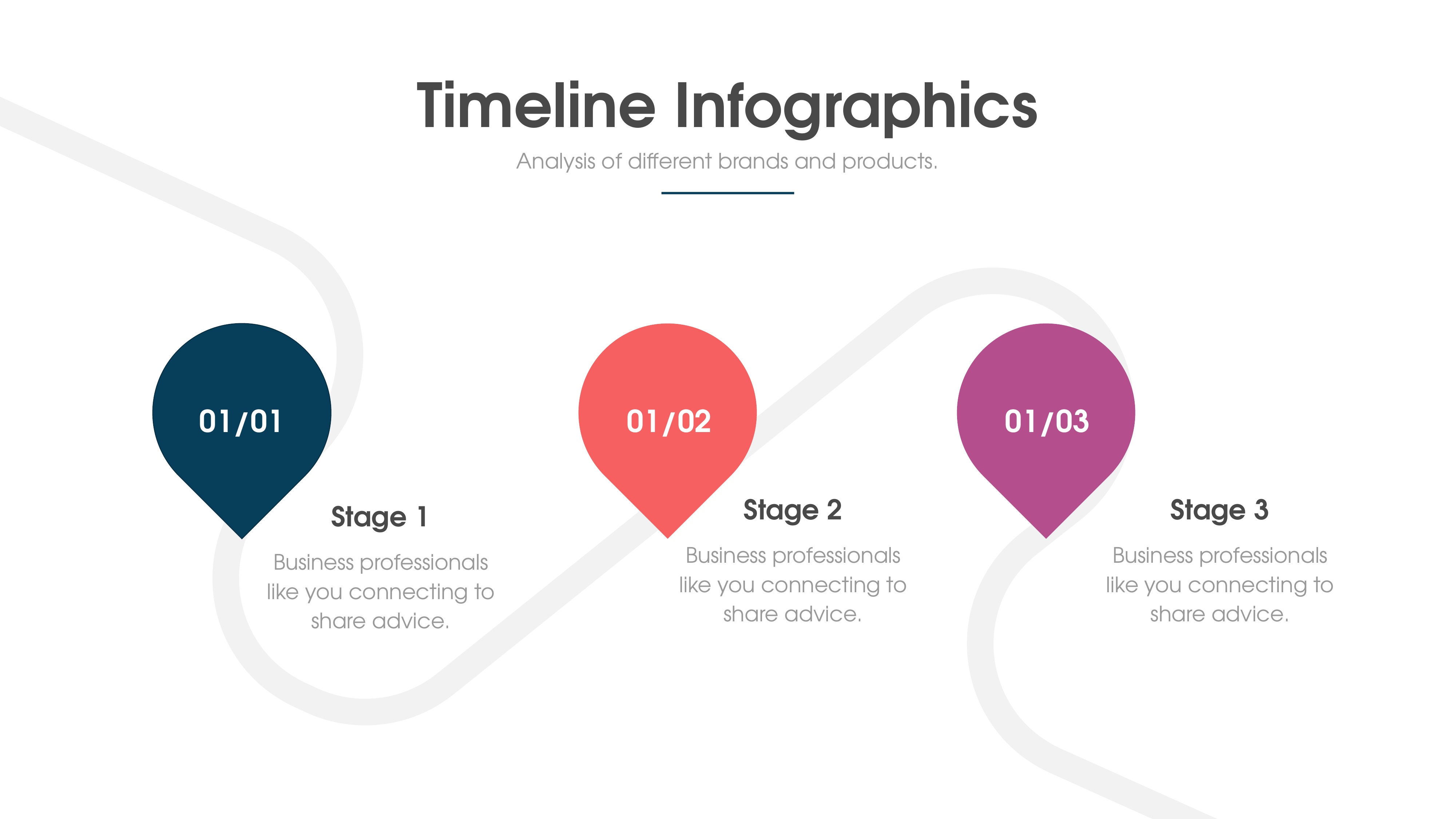

Timeline Infographics
Analysis of different brands and products.

01/01
01/02
01/03
Stage 2
Stage 3
Stage 1
Business professionals like you connecting to share advice.
Business professionals like you connecting to share advice.
Business professionals like you connecting to share advice.